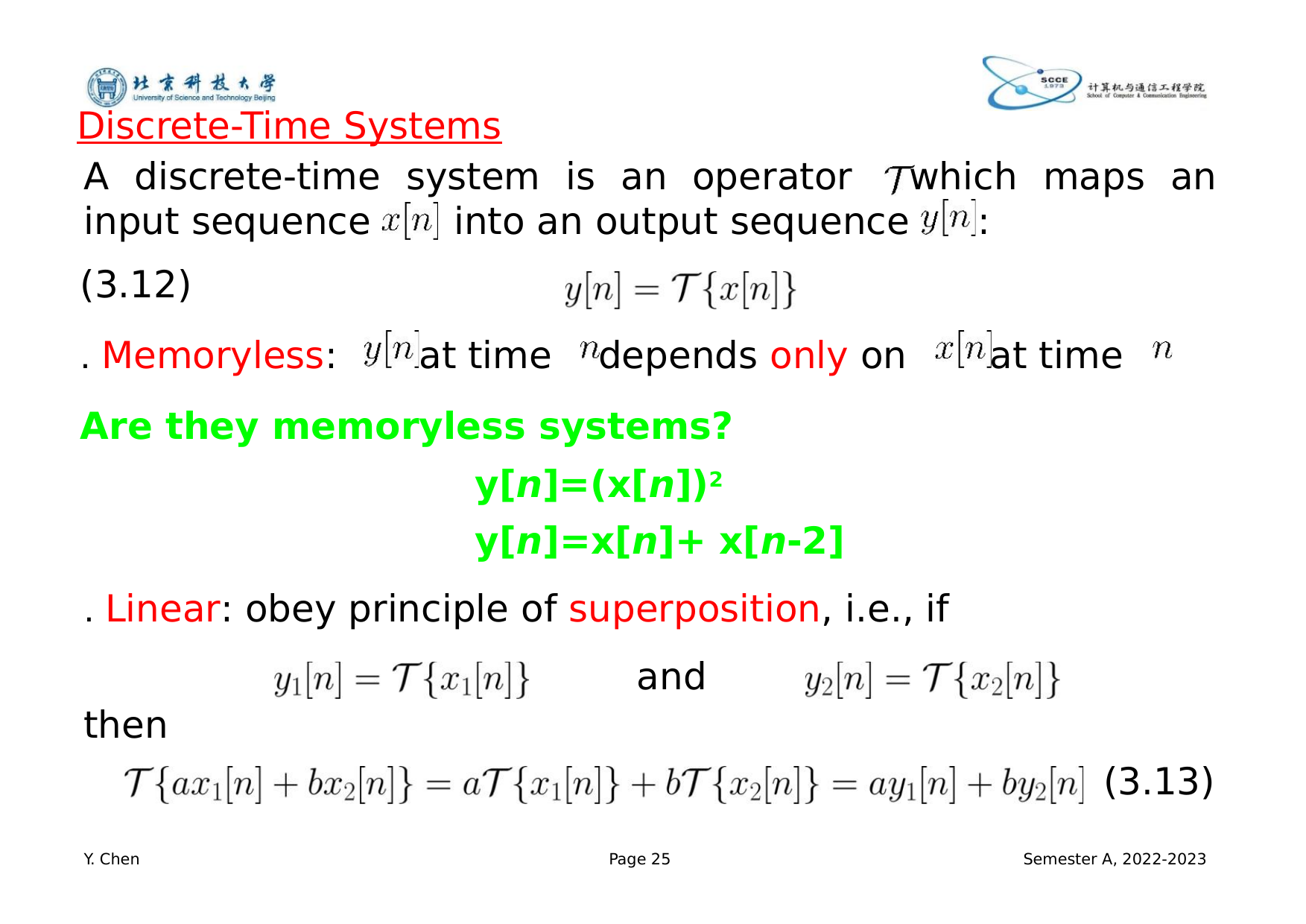

Discrete-Time Systems
A discrete-time system is an operator which maps an
input sequence into an output sequence :

(3.12)
. Memoryless: at time depends only on at time
Are they memoryless systems?

y[n]=(x[n])2
y[n]=x[n]+ x[n-2]
. Linear: obey principle of superposition, i.e., if
and

then
(3.13)

Y. Chen
Page 25
Semester A, 2022-2023